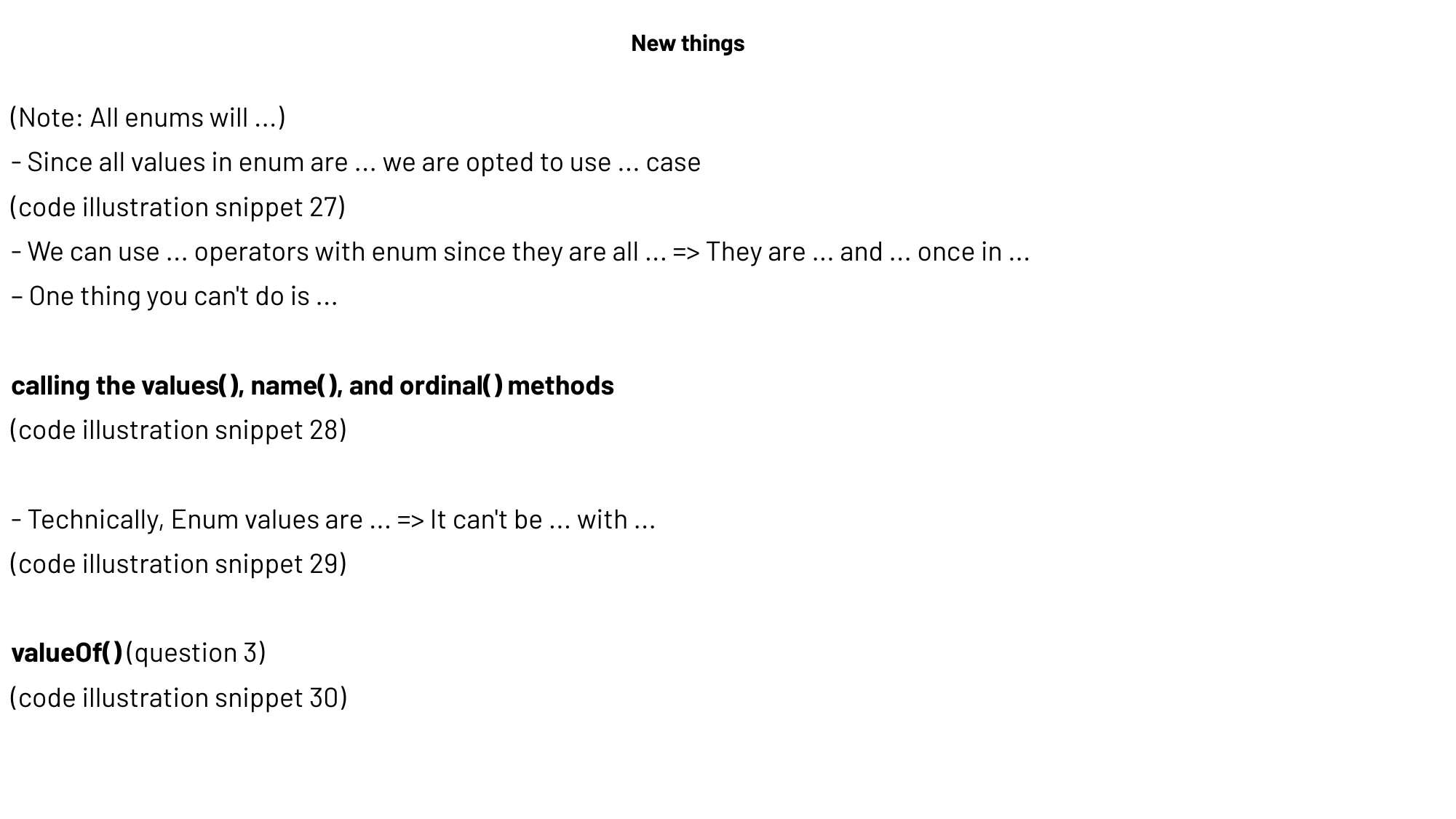

New things
(Note: All enums will ...)
- Since all values in enum are ... we are opted to use ... case
(code illustration snippet 27)
- We can use ... operators with enum since they are all ... => They are ... and ... once in ...
– One thing you can't do is ...

calling the values(), name(), and ordinal() methods
(code illustration snippet 28)

- Technically, Enum values are ... => It can't be ... with ...
(code illustration snippet 29)

valueOf() (question 3)
(code illustration snippet 30)